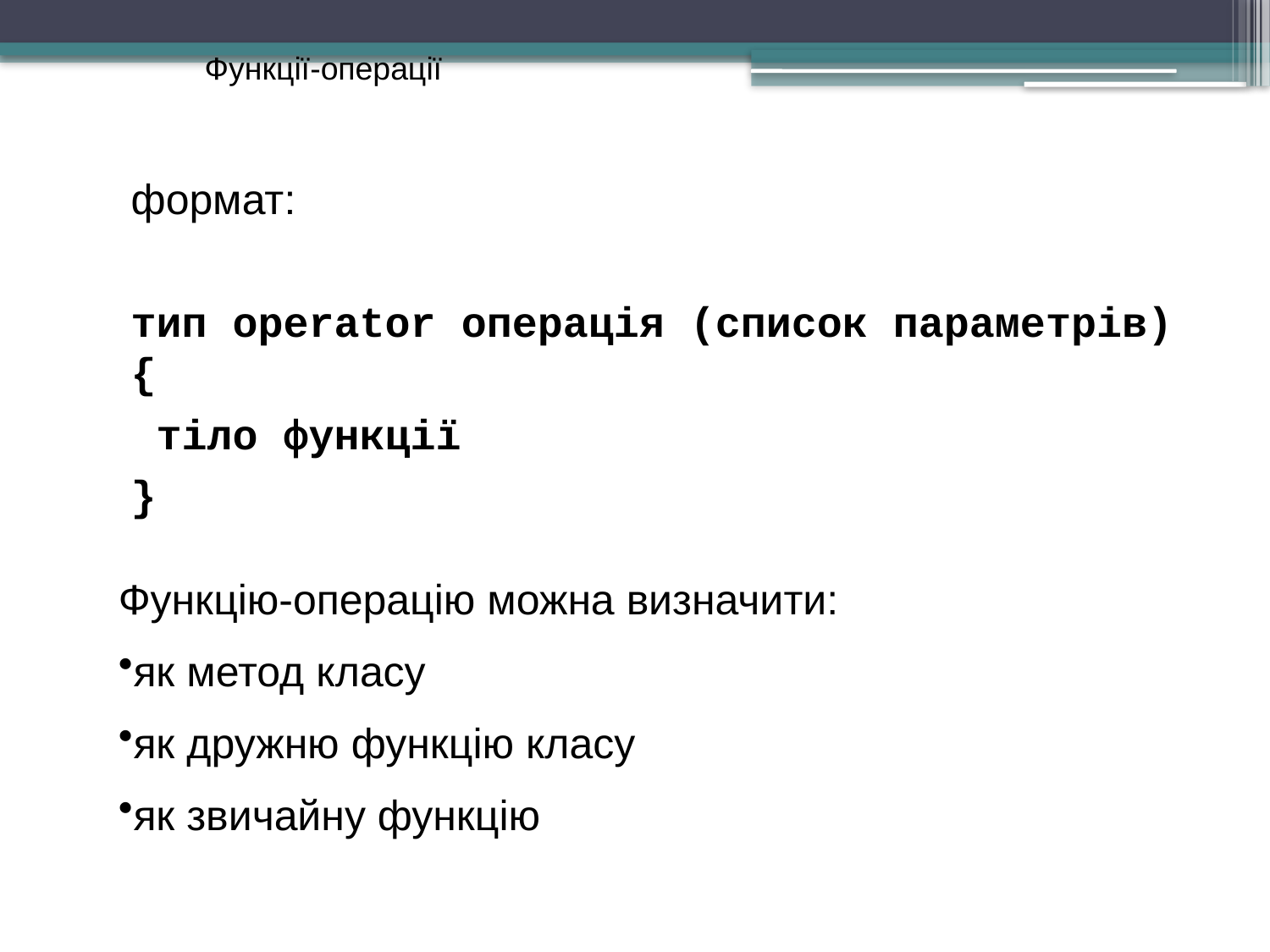

Функції-операції
формат:

тип operator операція (список параметрів) {
 тіло функції
}
Функцію-операцію можна визначити:
як метод класу
як дружню функцію класу
як звичайну функцію